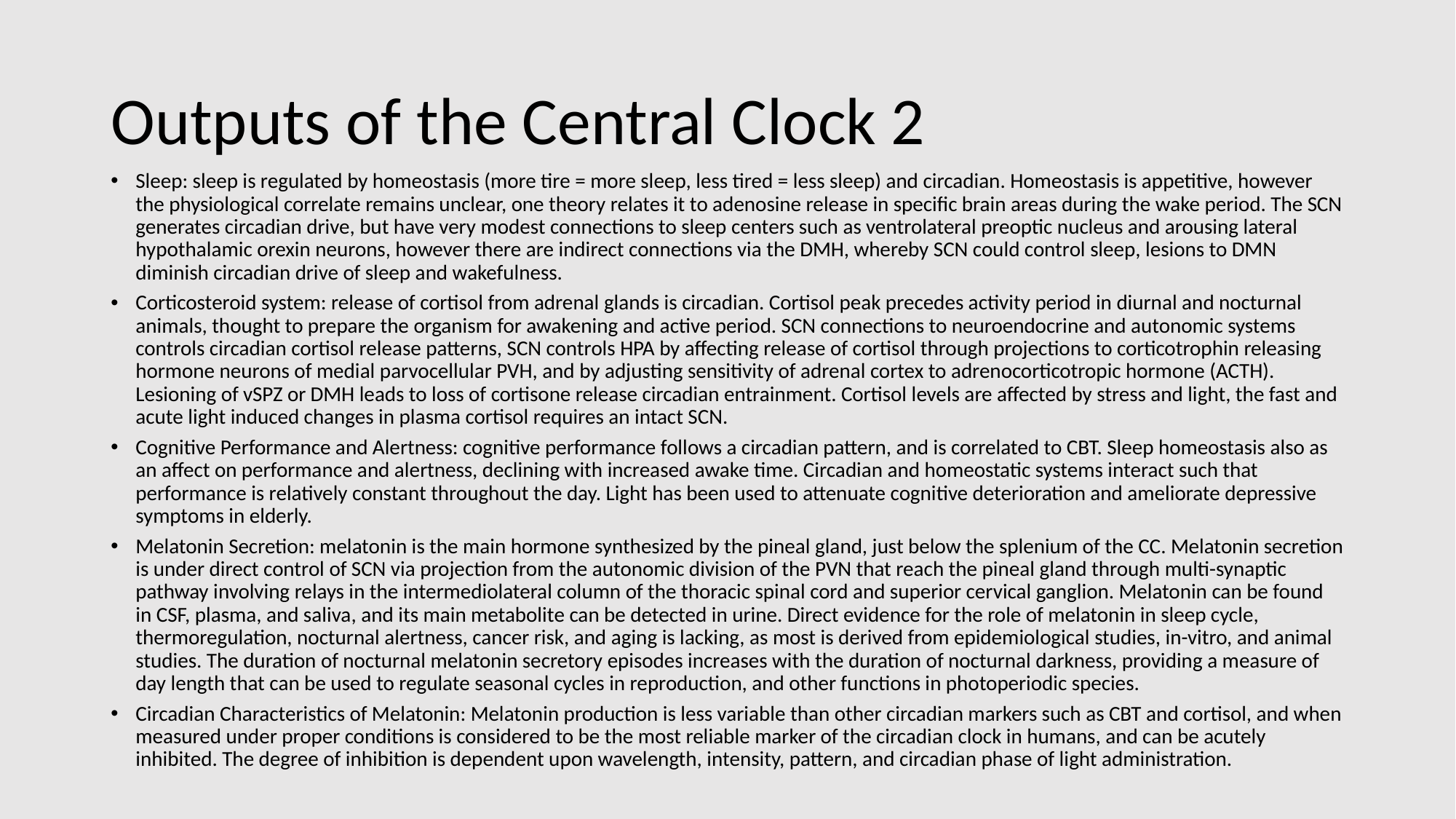

# Outputs of the Central Clock 2
Sleep: sleep is regulated by homeostasis (more tire = more sleep, less tired = less sleep) and circadian. Homeostasis is appetitive, however the physiological correlate remains unclear, one theory relates it to adenosine release in specific brain areas during the wake period. The SCN generates circadian drive, but have very modest connections to sleep centers such as ventrolateral preoptic nucleus and arousing lateral hypothalamic orexin neurons, however there are indirect connections via the DMH, whereby SCN could control sleep, lesions to DMN diminish circadian drive of sleep and wakefulness.
Corticosteroid system: release of cortisol from adrenal glands is circadian. Cortisol peak precedes activity period in diurnal and nocturnal animals, thought to prepare the organism for awakening and active period. SCN connections to neuroendocrine and autonomic systems controls circadian cortisol release patterns, SCN controls HPA by affecting release of cortisol through projections to corticotrophin releasing hormone neurons of medial parvocellular PVH, and by adjusting sensitivity of adrenal cortex to adrenocorticotropic hormone (ACTH). Lesioning of vSPZ or DMH leads to loss of cortisone release circadian entrainment. Cortisol levels are affected by stress and light, the fast and acute light induced changes in plasma cortisol requires an intact SCN.
Cognitive Performance and Alertness: cognitive performance follows a circadian pattern, and is correlated to CBT. Sleep homeostasis also as an affect on performance and alertness, declining with increased awake time. Circadian and homeostatic systems interact such that performance is relatively constant throughout the day. Light has been used to attenuate cognitive deterioration and ameliorate depressive symptoms in elderly.
Melatonin Secretion: melatonin is the main hormone synthesized by the pineal gland, just below the splenium of the CC. Melatonin secretion is under direct control of SCN via projection from the autonomic division of the PVN that reach the pineal gland through multi-synaptic pathway involving relays in the intermediolateral column of the thoracic spinal cord and superior cervical ganglion. Melatonin can be found in CSF, plasma, and saliva, and its main metabolite can be detected in urine. Direct evidence for the role of melatonin in sleep cycle, thermoregulation, nocturnal alertness, cancer risk, and aging is lacking, as most is derived from epidemiological studies, in-vitro, and animal studies. The duration of nocturnal melatonin secretory episodes increases with the duration of nocturnal darkness, providing a measure of day length that can be used to regulate seasonal cycles in reproduction, and other functions in photoperiodic species.
Circadian Characteristics of Melatonin: Melatonin production is less variable than other circadian markers such as CBT and cortisol, and when measured under proper conditions is considered to be the most reliable marker of the circadian clock in humans, and can be acutely inhibited. The degree of inhibition is dependent upon wavelength, intensity, pattern, and circadian phase of light administration.